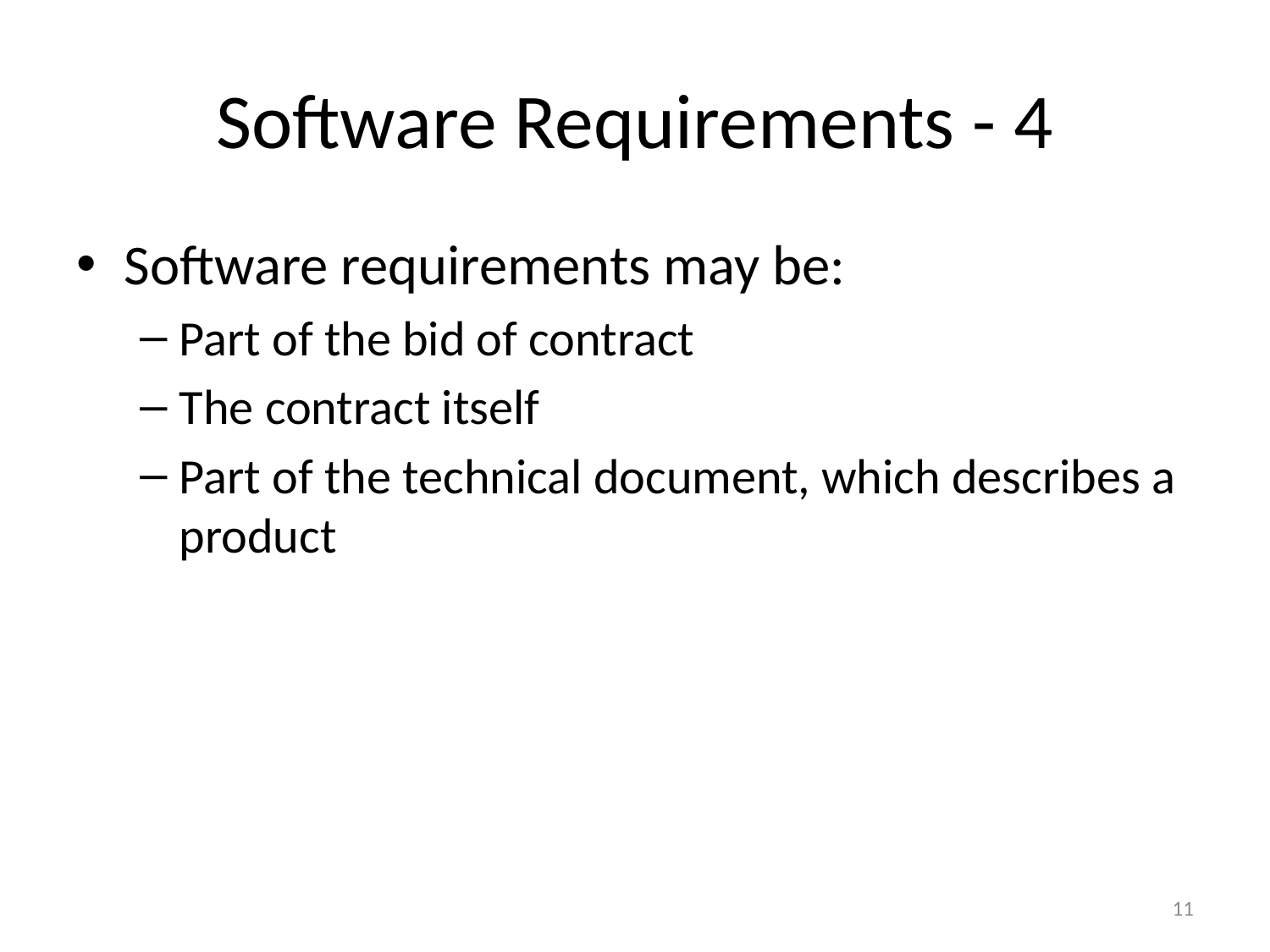

# Software Requirements - 4
Software requirements may be:
Part of the bid of contract
The contract itself
Part of the technical document, which describes a product

11